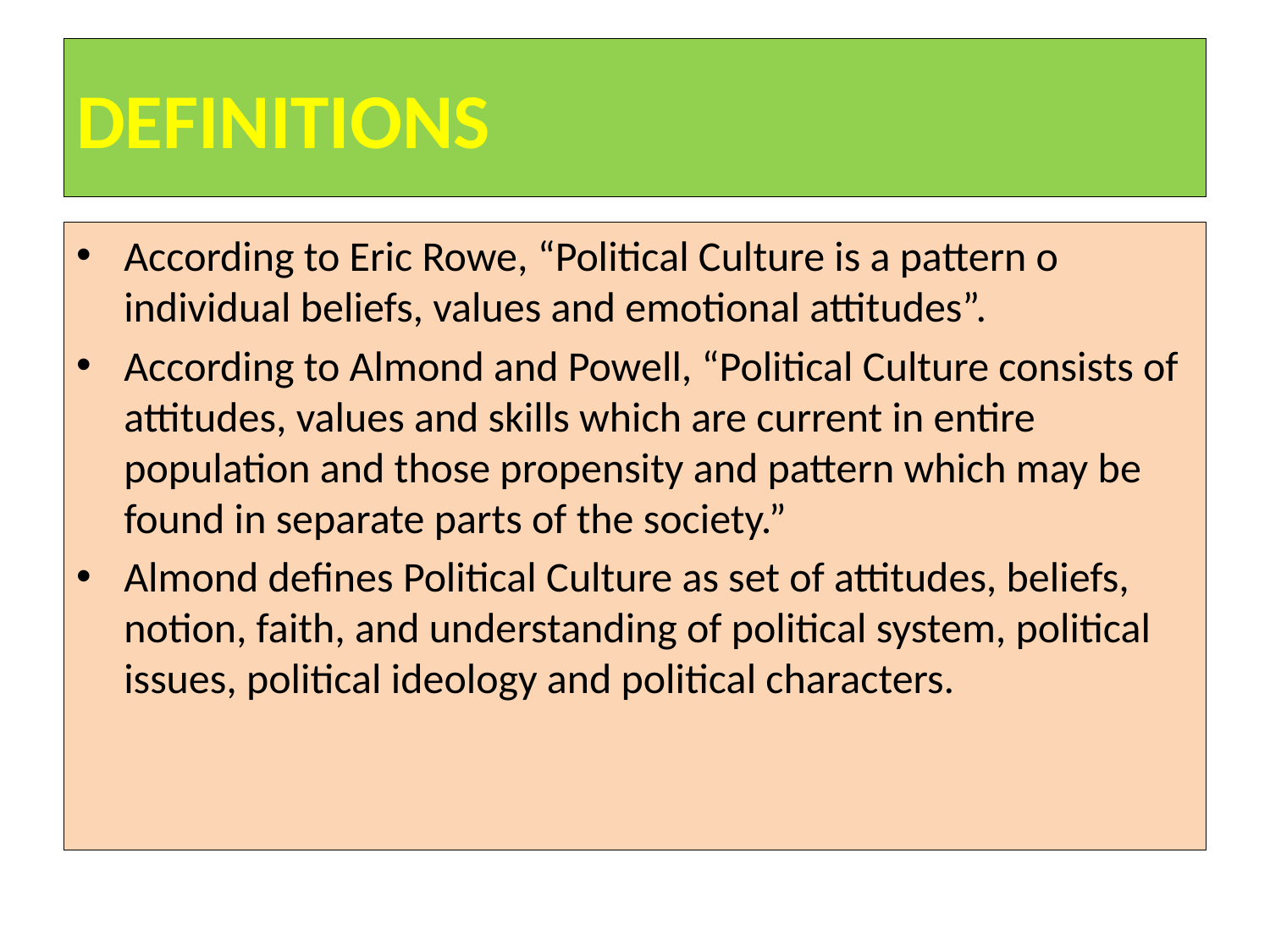

# DEFINITIONS
According to Eric Rowe, “Political Culture is a pattern o individual beliefs, values and emotional attitudes”.
According to Almond and Powell, “Political Culture consists of attitudes, values and skills which are current in entire population and those propensity and pattern which may be found in separate parts of the society.”
Almond defines Political Culture as set of attitudes, beliefs, notion, faith, and understanding of political system, political issues, political ideology and political characters.